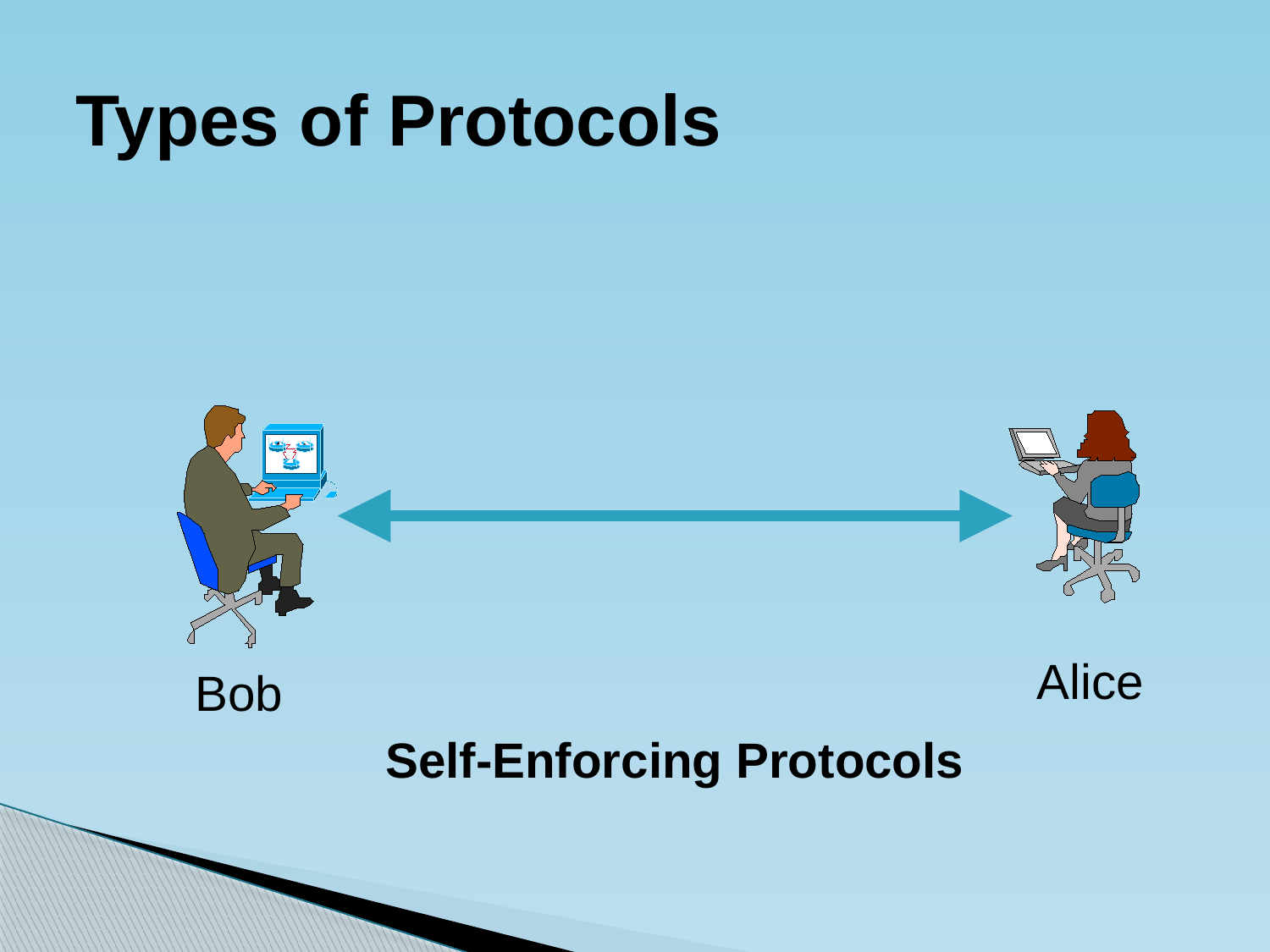

# Types of Protocols

Alice
Bob
Self-Enforcing Protocols